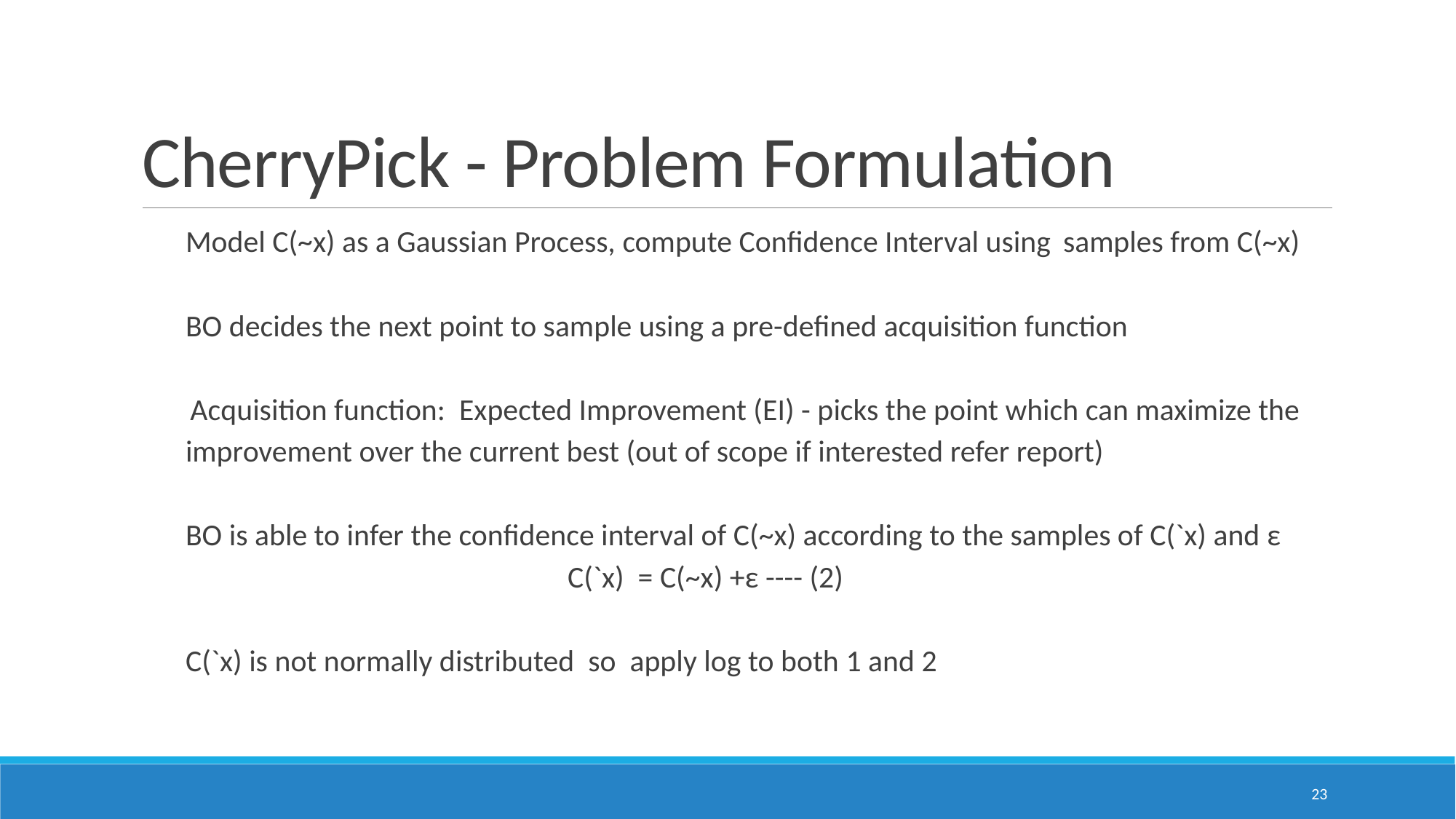

# CherryPick - Problem Formulation
Model C(~x) as a Gaussian Process, compute Confidence Interval using  samples from C(~x)

BO decides the next point to sample using a pre-defined acquisition function

 Acquisition function:  Expected Improvement (EI) - picks the point which can maximize the improvement over the current best (out of scope if interested refer report)

BO is able to infer the confidence interval of C(~x) according to the samples of C(`x) and ε
C(`x)  = C(~x) +ε ---- (2)

C(`x) is not normally distributed  so  apply log to both 1 and 2

23